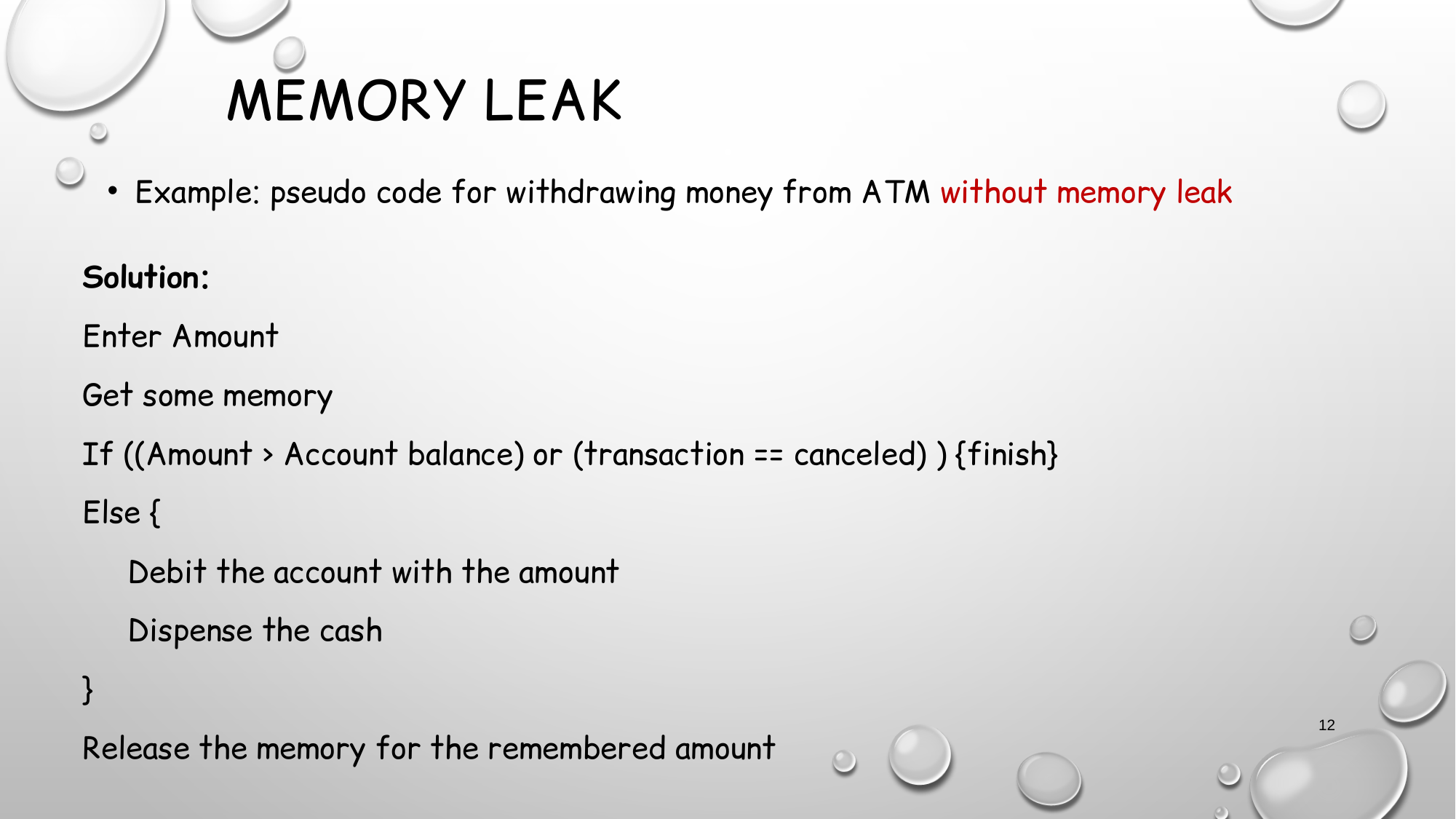

# Memory leak
Example: pseudo code for withdrawing money from ATM without memory leak

Solution:
Enter Amount
Get some memory
If ((Amount > Account balance) or (transaction == canceled) ) {finish}
Else {
     Debit the account with the amount
     Dispense the cash
}
Release the memory for the remembered amount

12